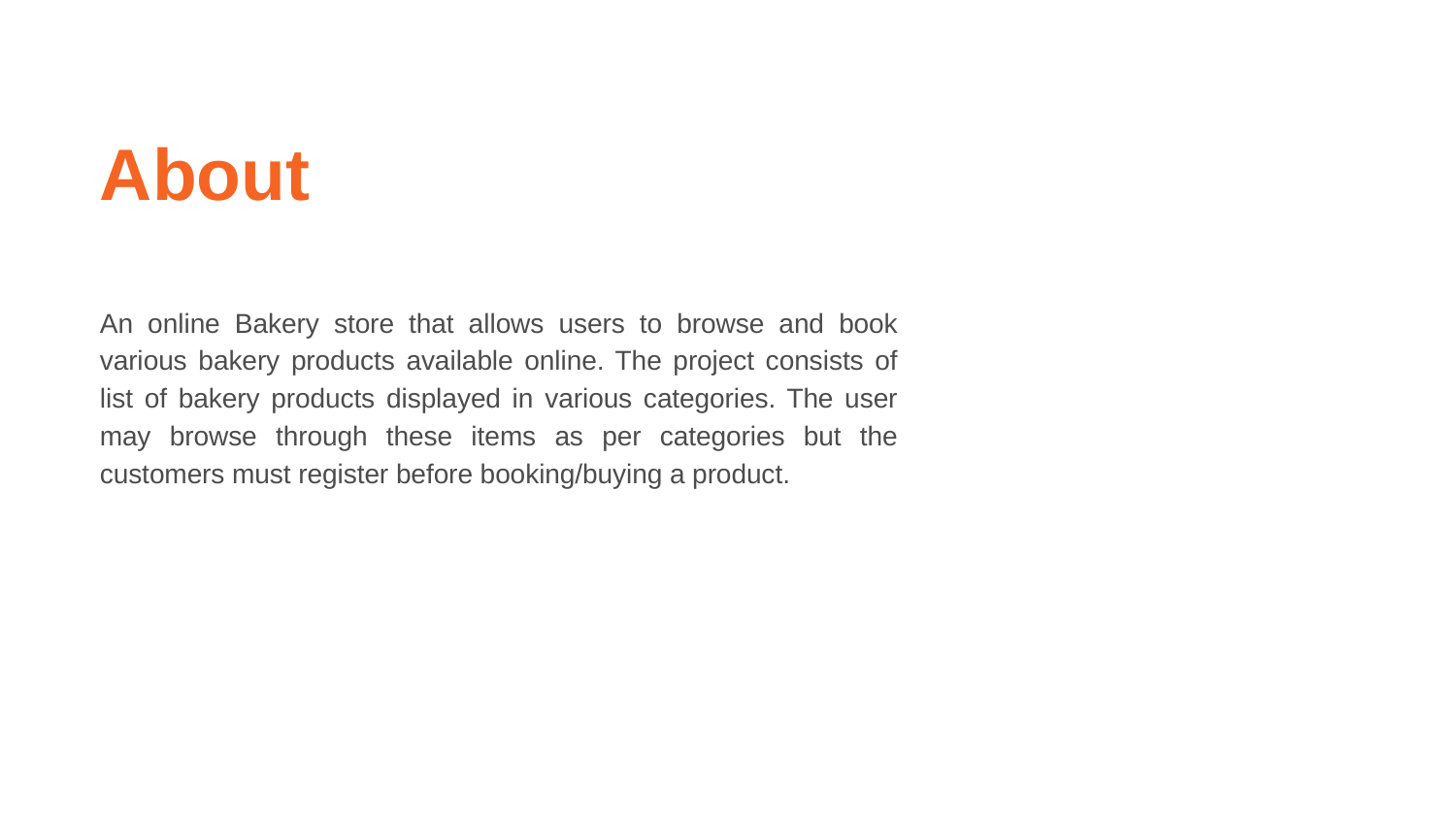

About
An online Bakery store that allows users to browse and book various bakery products available online. The project consists of list of bakery products displayed in various categories. The user may browse through these items as per categories but the customers must register before booking/buying a product.